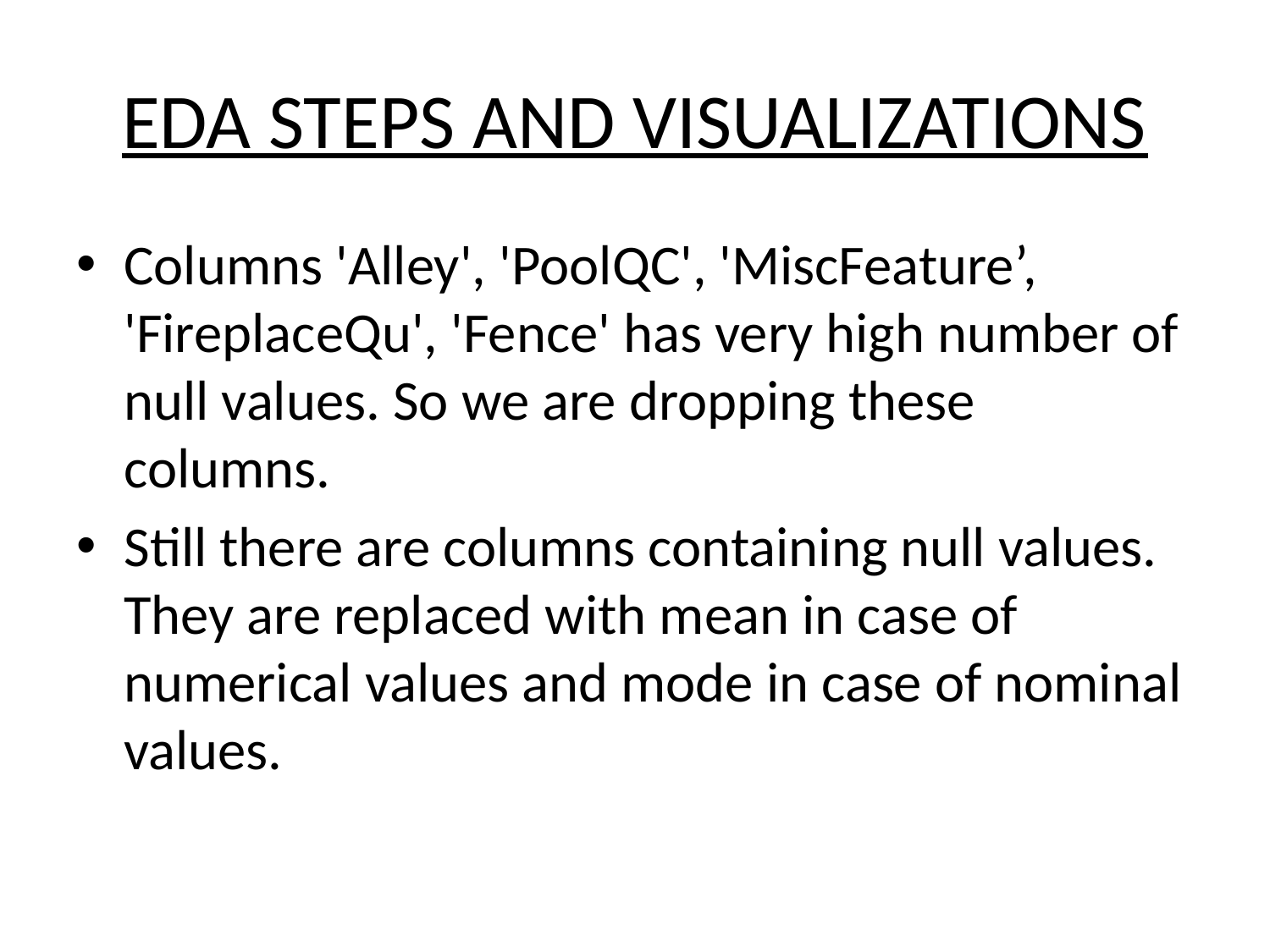

# EDA STEPS AND VISUALIZATIONS
Columns 'Alley', 'PoolQC', 'MiscFeature’, 'FireplaceQu', 'Fence' has very high number of null values. So we are dropping these columns.
Still there are columns containing null values. They are replaced with mean in case of numerical values and mode in case of nominal values.